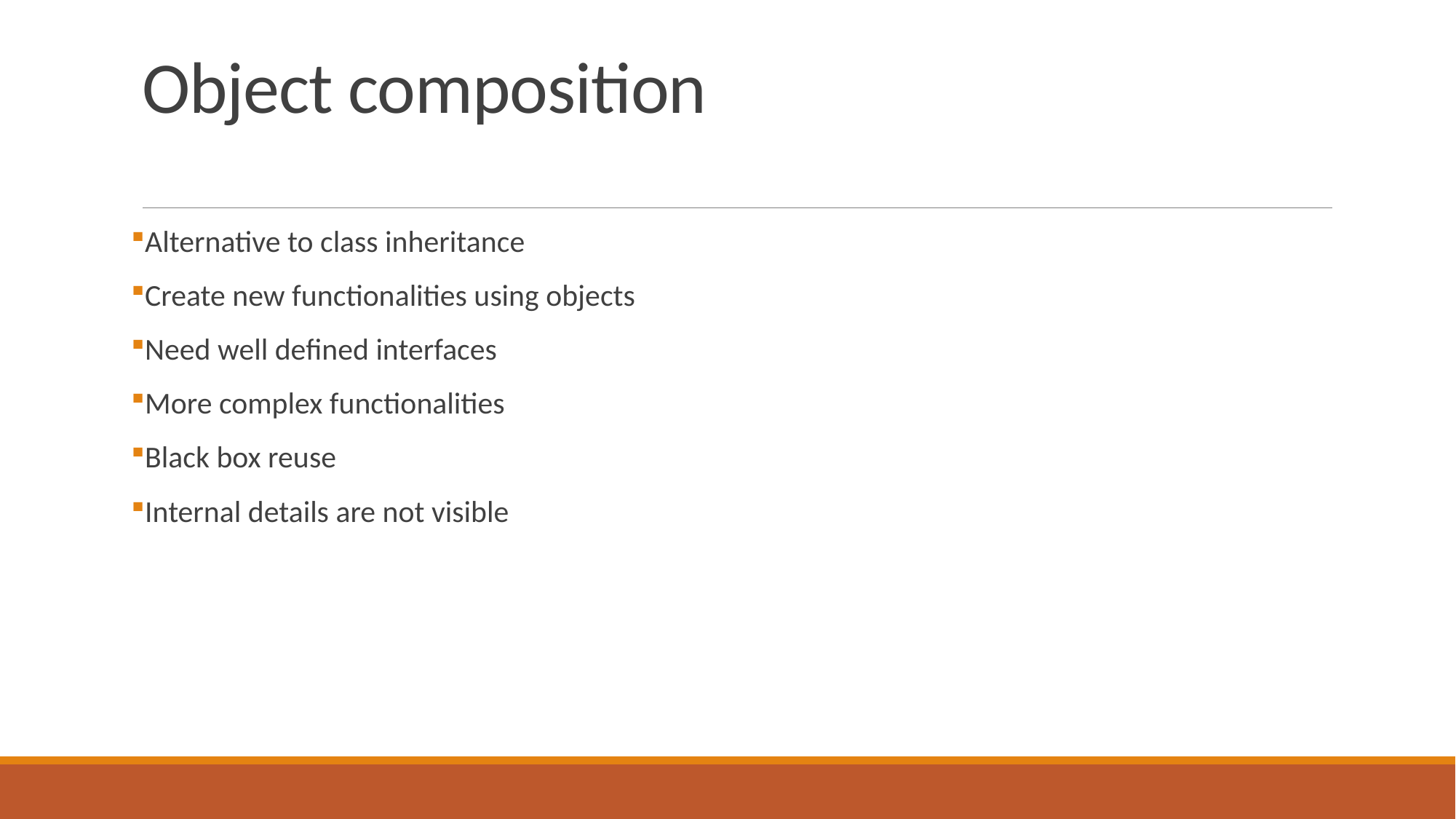

# Object composition
Alternative to class inheritance
Create new functionalities using objects
Need well defined interfaces
More complex functionalities
Black box reuse
Internal details are not visible